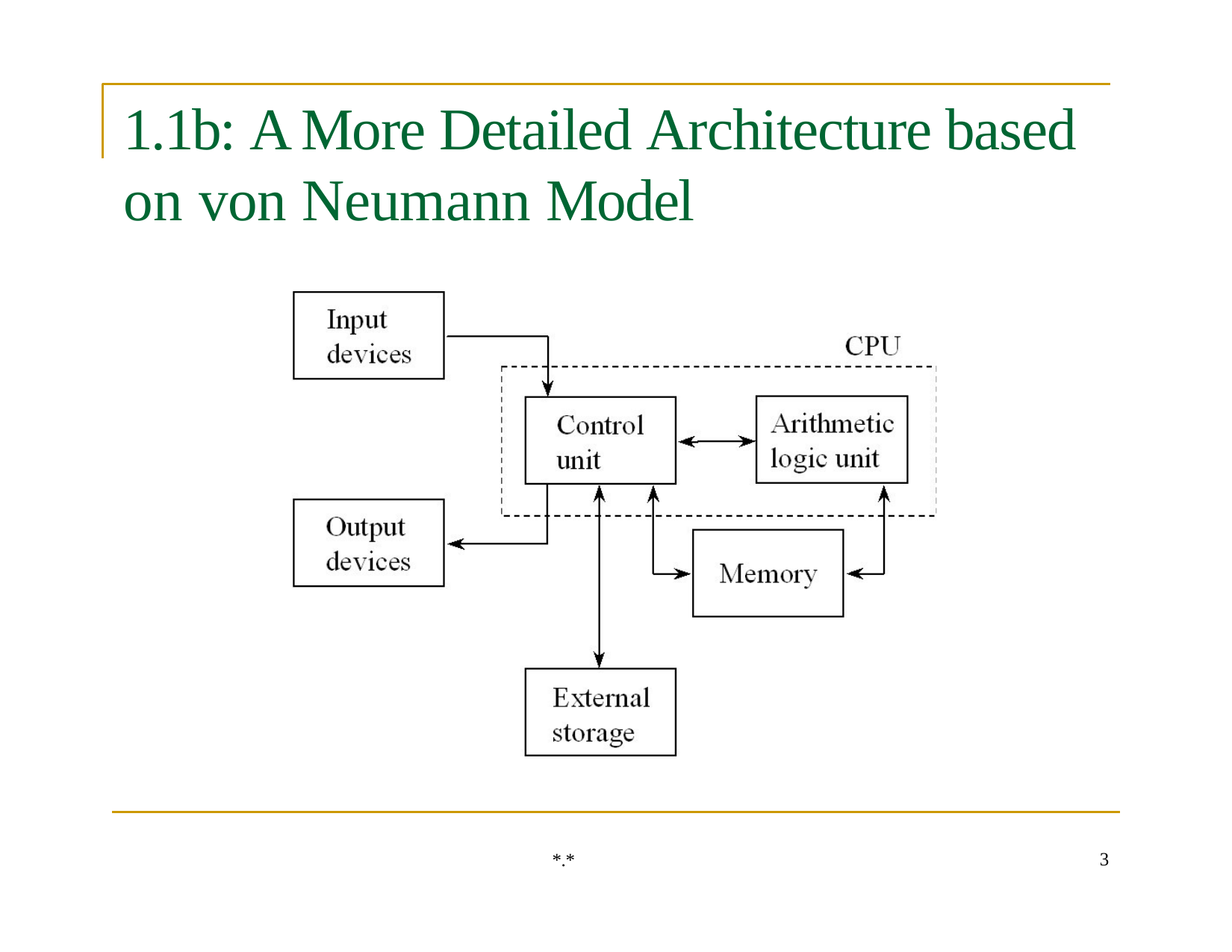

# 1.1b: A More Detailed Architecture based  on von Neumann Model

3
*.*